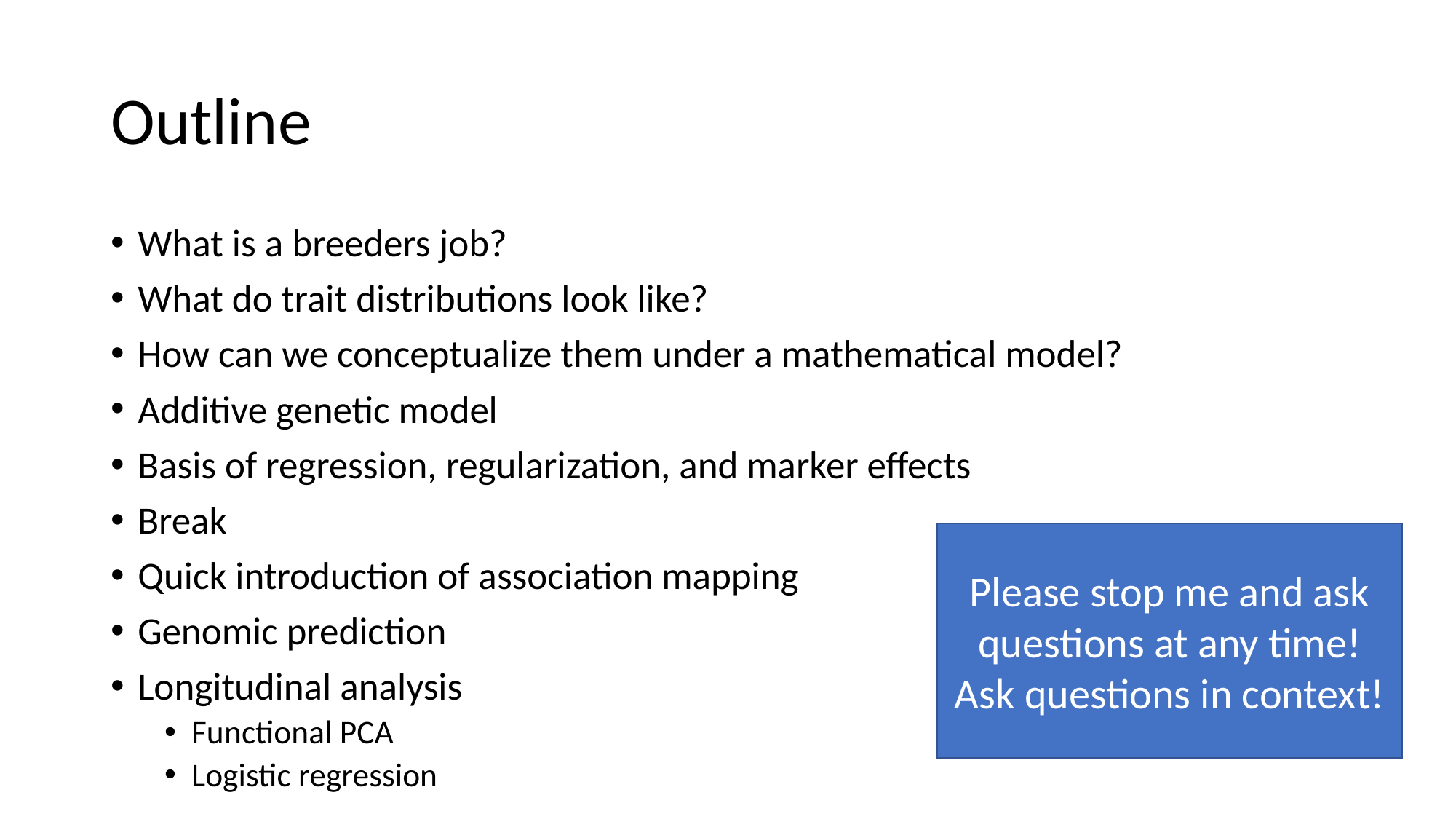

# Outline
What is a breeders job?
What do trait distributions look like?
How can we conceptualize them under a mathematical model?
Additive genetic model
Basis of regression, regularization, and marker effects
Break
Quick introduction of association mapping
Genomic prediction
Longitudinal analysis
Functional PCA
Logistic regression

Please stop me and ask questions at any time!
Ask questions in context!